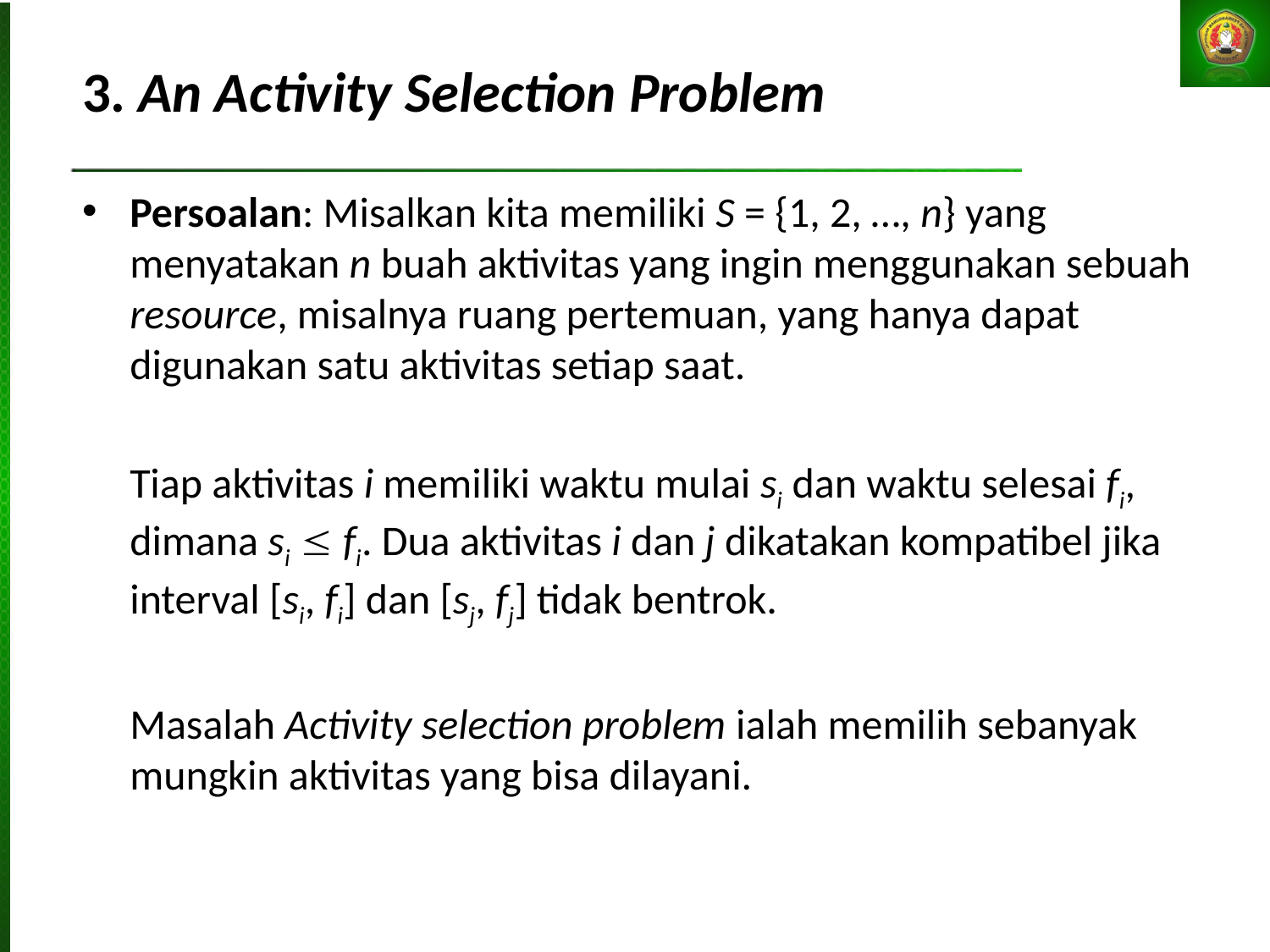

# 3. An Activity Selection Problem
Persoalan: Misalkan kita memiliki S = {1, 2, …, n} yang menyatakan n buah aktivitas yang ingin menggunakan sebuah resource, misalnya ruang pertemuan, yang hanya dapat digunakan satu aktivitas setiap saat.

	Tiap aktivitas i memiliki waktu mulai si dan waktu selesai fi, dimana si ≤ fi. Dua aktivitas i dan j dikatakan kompatibel jika interval [si, fi] dan [sj, fj] tidak bentrok.

	Masalah Activity selection problem ialah memilih sebanyak mungkin aktivitas yang bisa dilayani.